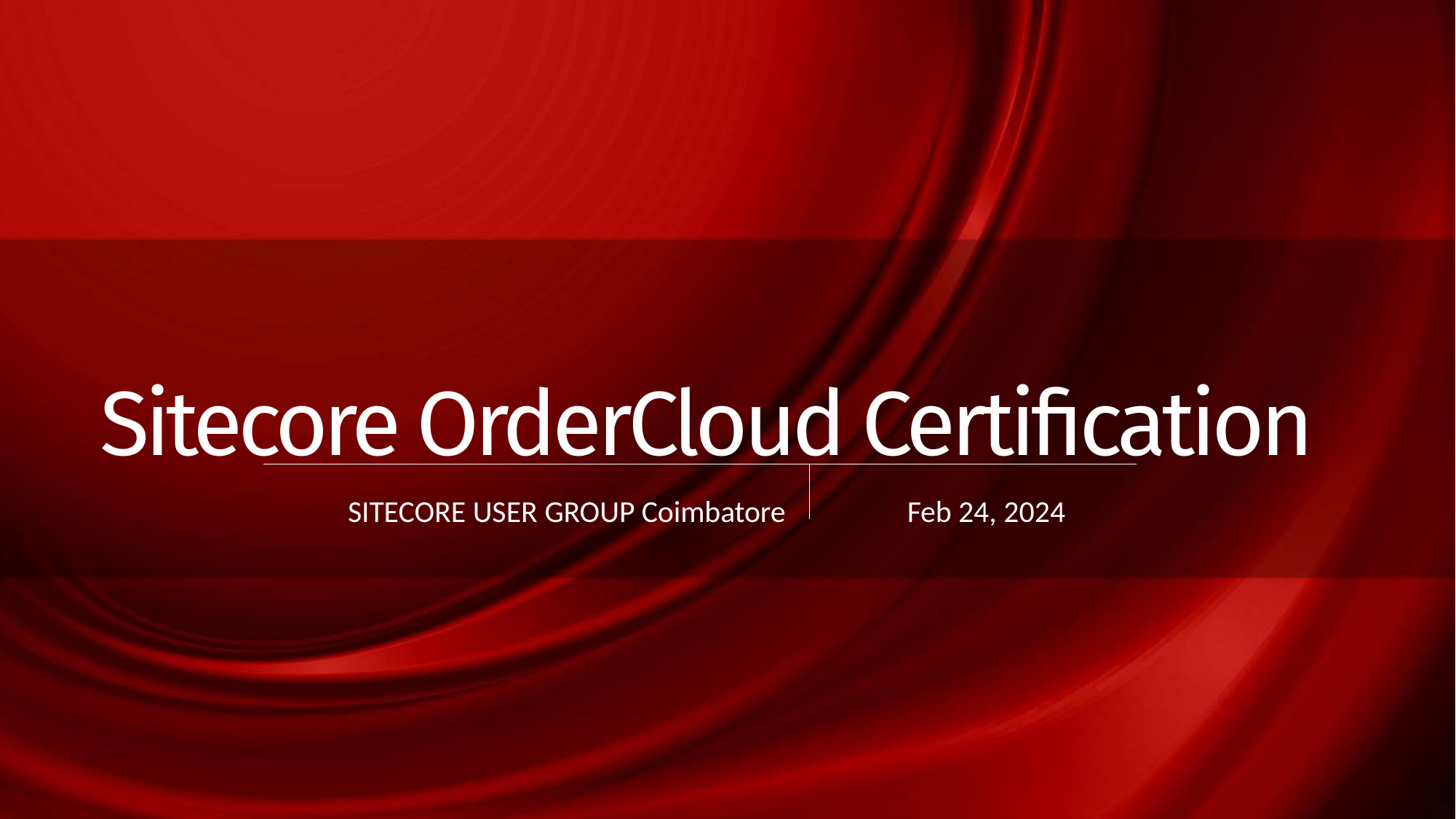

# Sitecore OrderCloud Certification SITECORE USER GROUP Coimbatore	  Feb 24, 2024